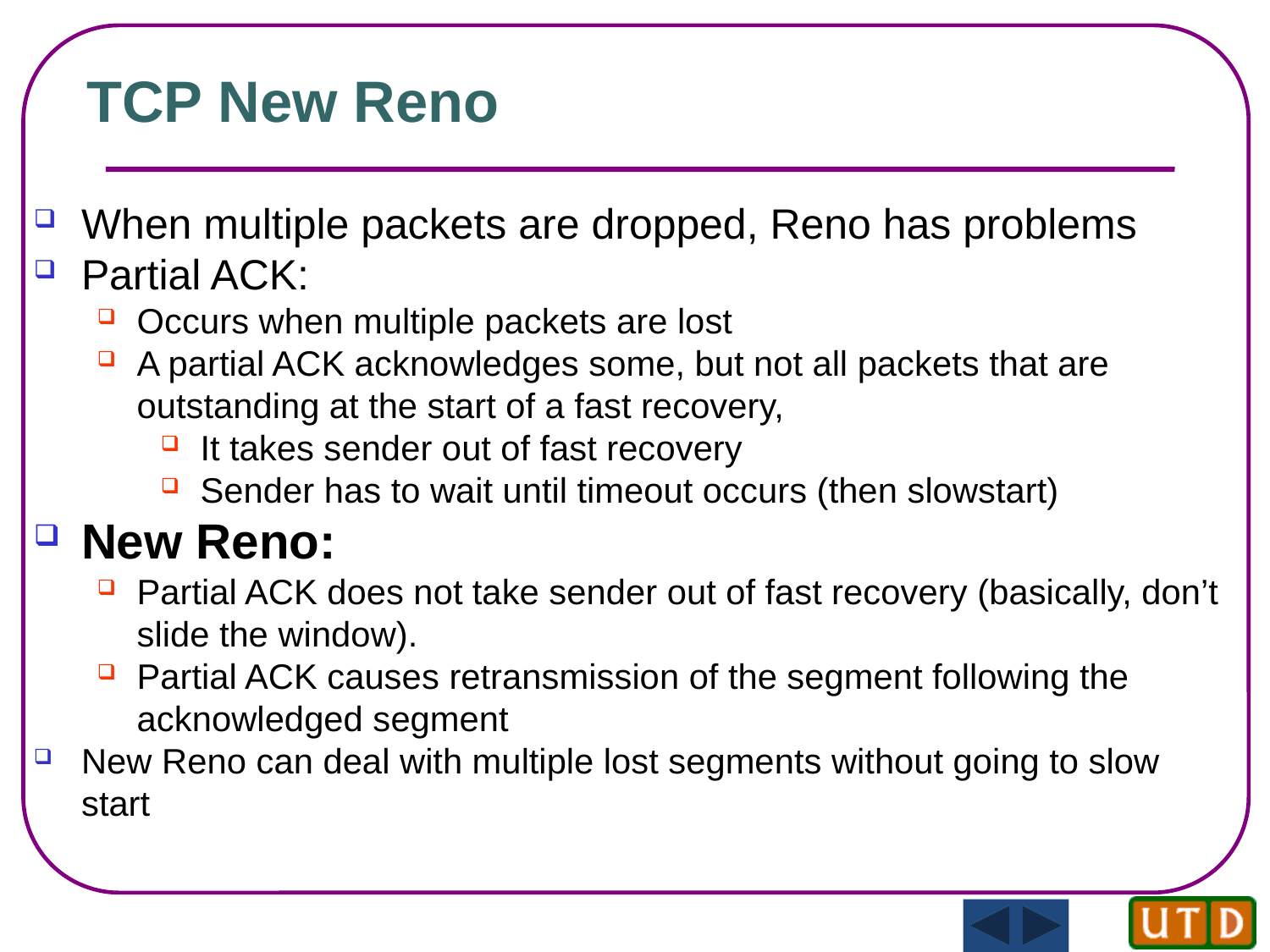

TCP New Reno
When multiple packets are dropped, Reno has problems
Partial ACK:
Occurs when multiple packets are lost
A partial ACK acknowledges some, but not all packets that are outstanding at the start of a fast recovery,
It takes sender out of fast recovery
Sender has to wait until timeout occurs (then slowstart)
New Reno:
Partial ACK does not take sender out of fast recovery (basically, don’t slide the window).
Partial ACK causes retransmission of the segment following the acknowledged segment
New Reno can deal with multiple lost segments without going to slow start